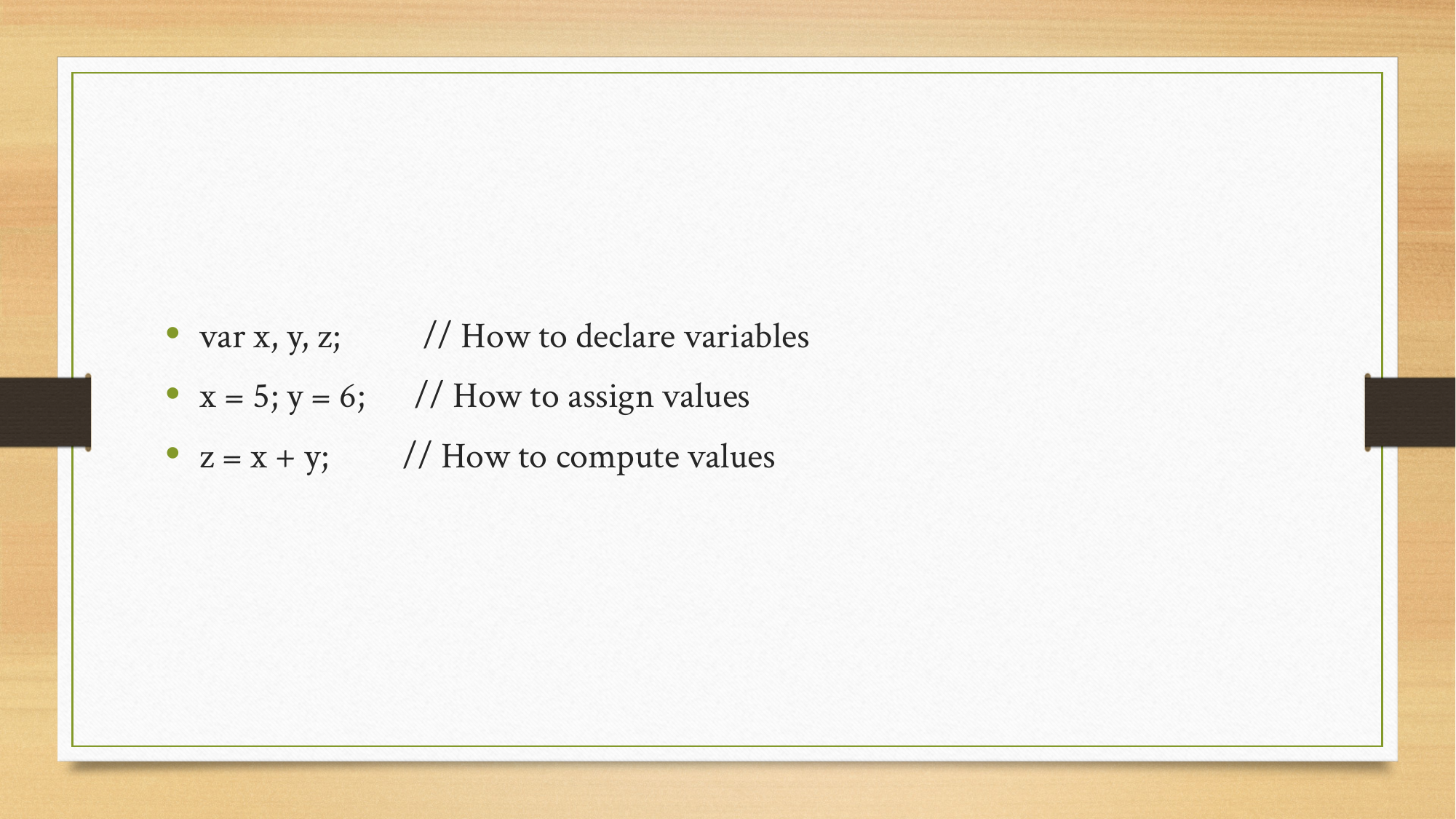

#
var x, y, z;          // How to declare variables
x = 5; y = 6;      // How to assign values
z = x + y;         // How to compute values